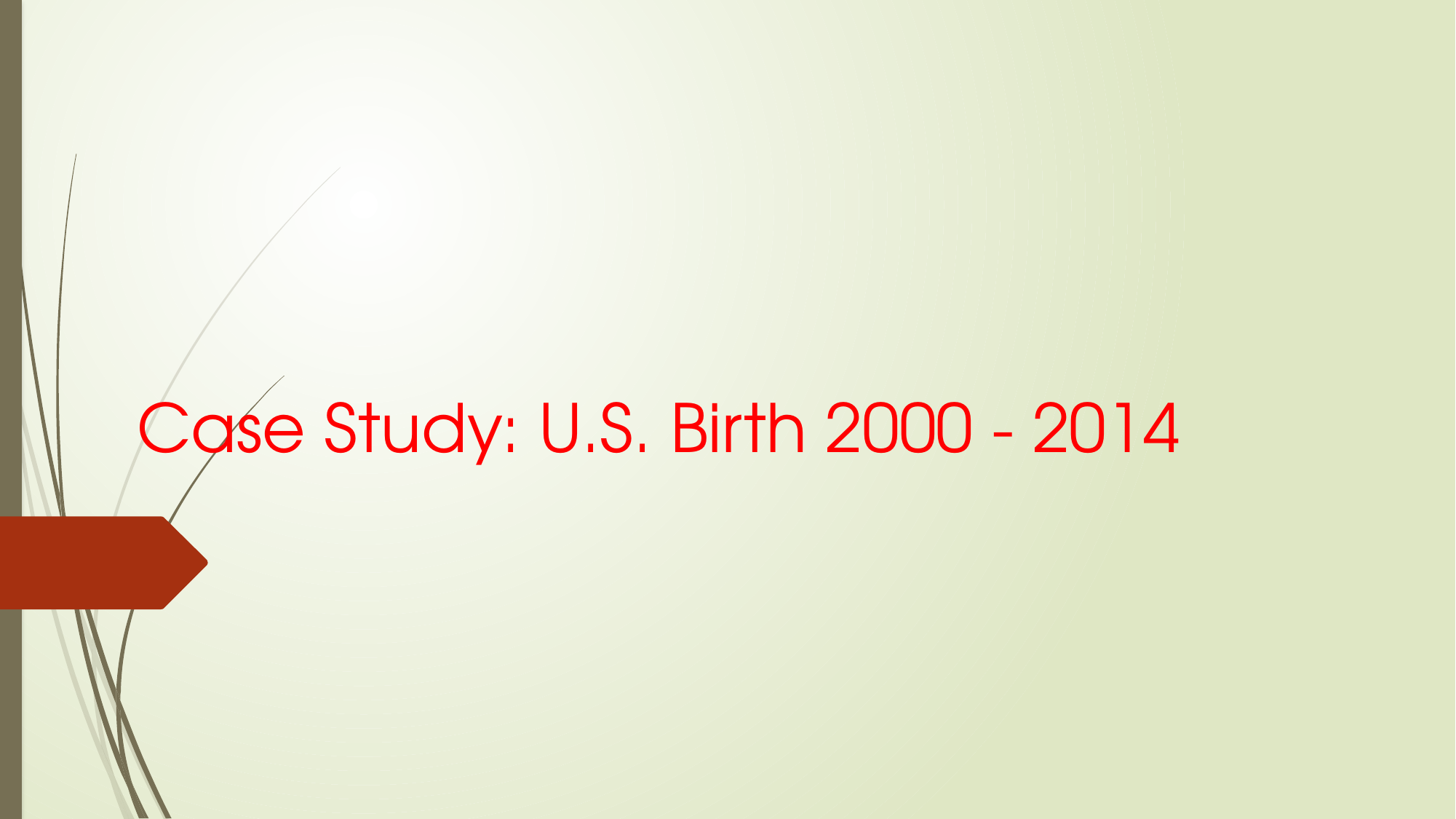

# Case Study: U.S. Birth 2000 - 2014